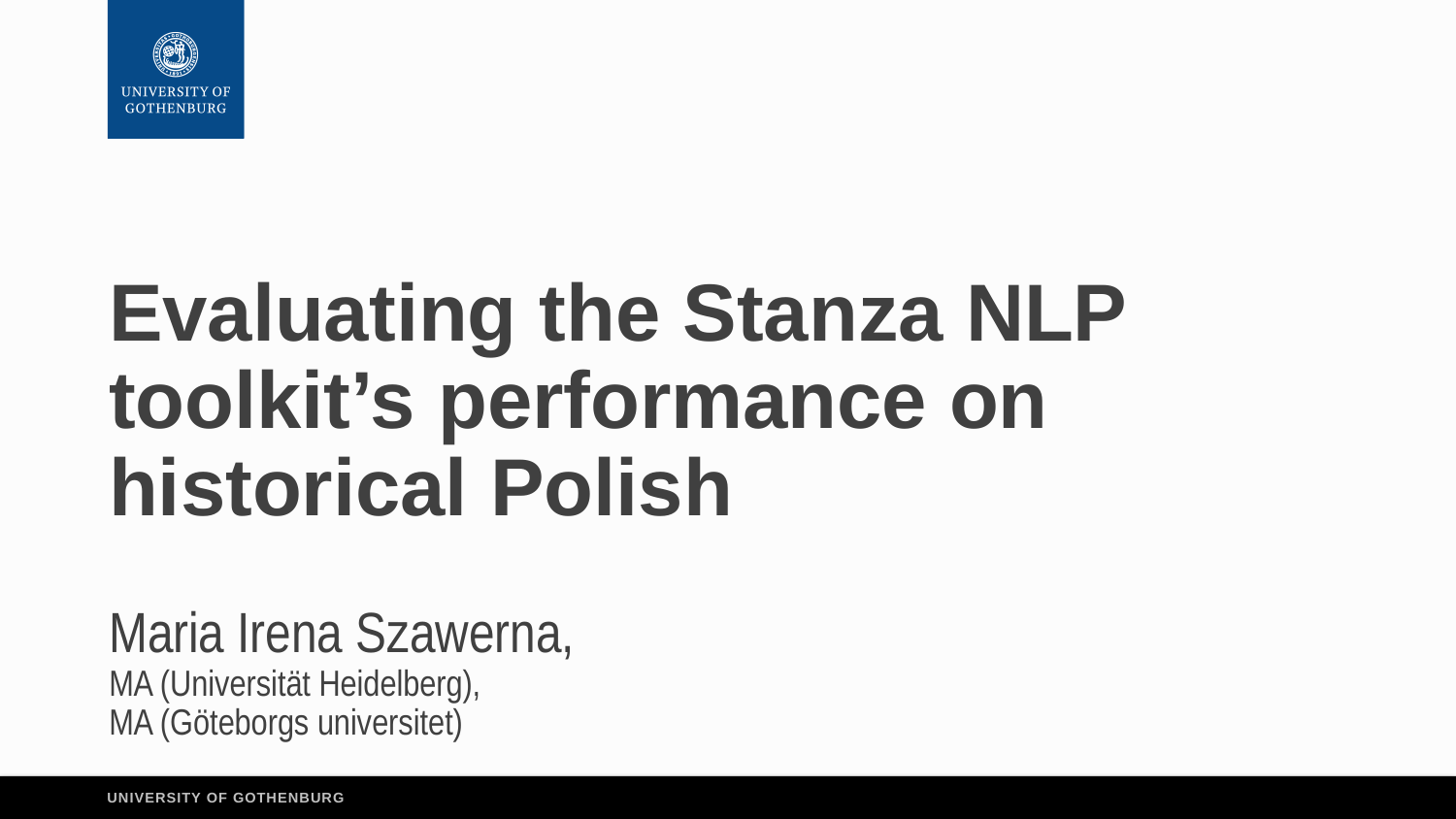

# Evaluating the Stanza NLP toolkit’s performance on historical Polish Maria Irena Szawerna, MA (Universität Heidelberg), MA (Göteborgs universitet)